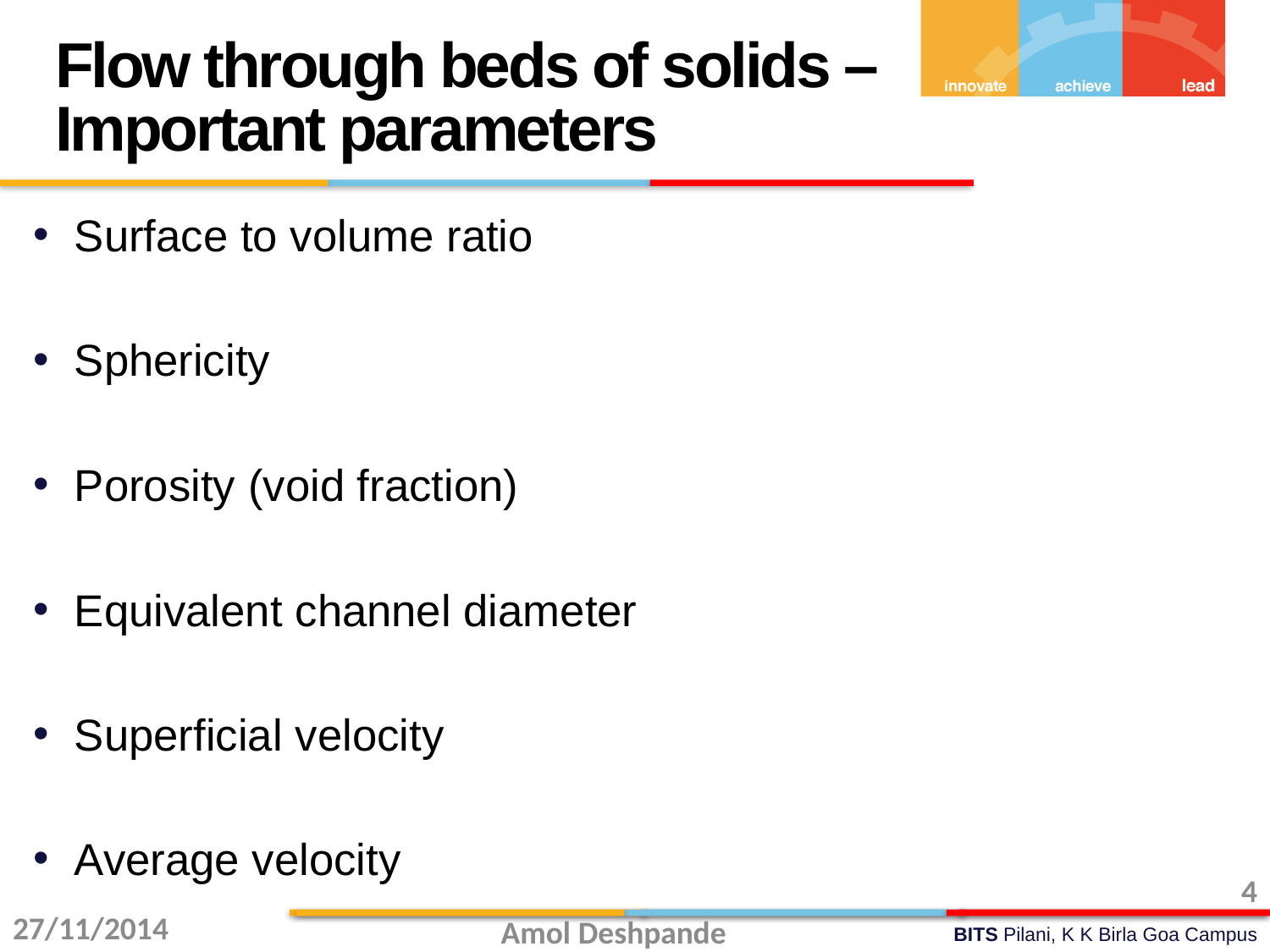

Flow through beds of solids – Important parameters
Surface to volume ratio

Sphericity

Porosity (void fraction)

Equivalent channel diameter

Superficial velocity

Average velocity
4
27/11/2014
Amol Deshpande